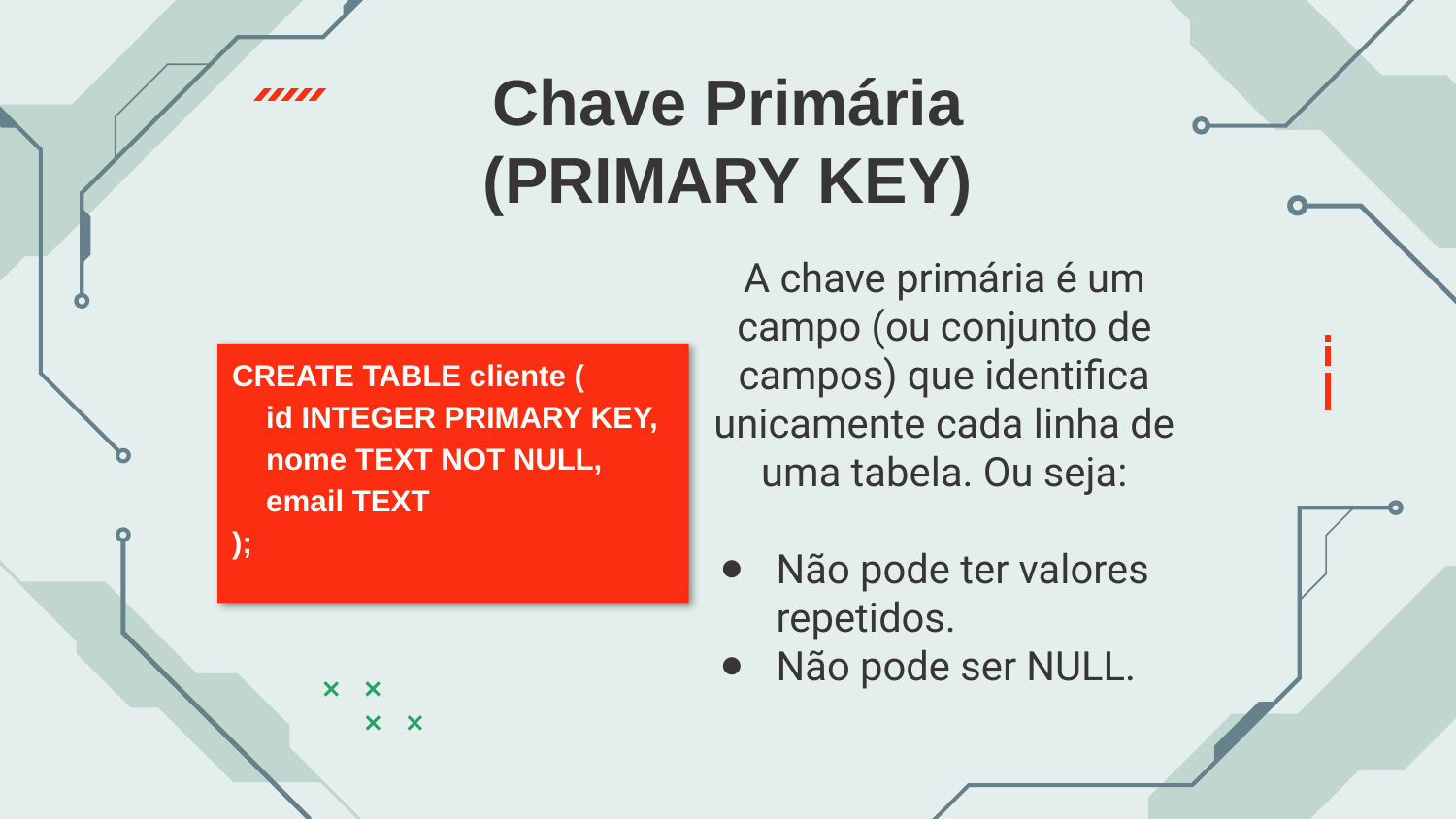

# Chave Primária (PRIMARY KEY)
A chave primária é um campo (ou conjunto de campos) que identifica unicamente cada linha de uma tabela. Ou seja:

Não pode ter valores repetidos.
Não pode ser NULL.
CREATE TABLE cliente (
    id INTEGER PRIMARY KEY,
    nome TEXT NOT NULL,
    email TEXT
);